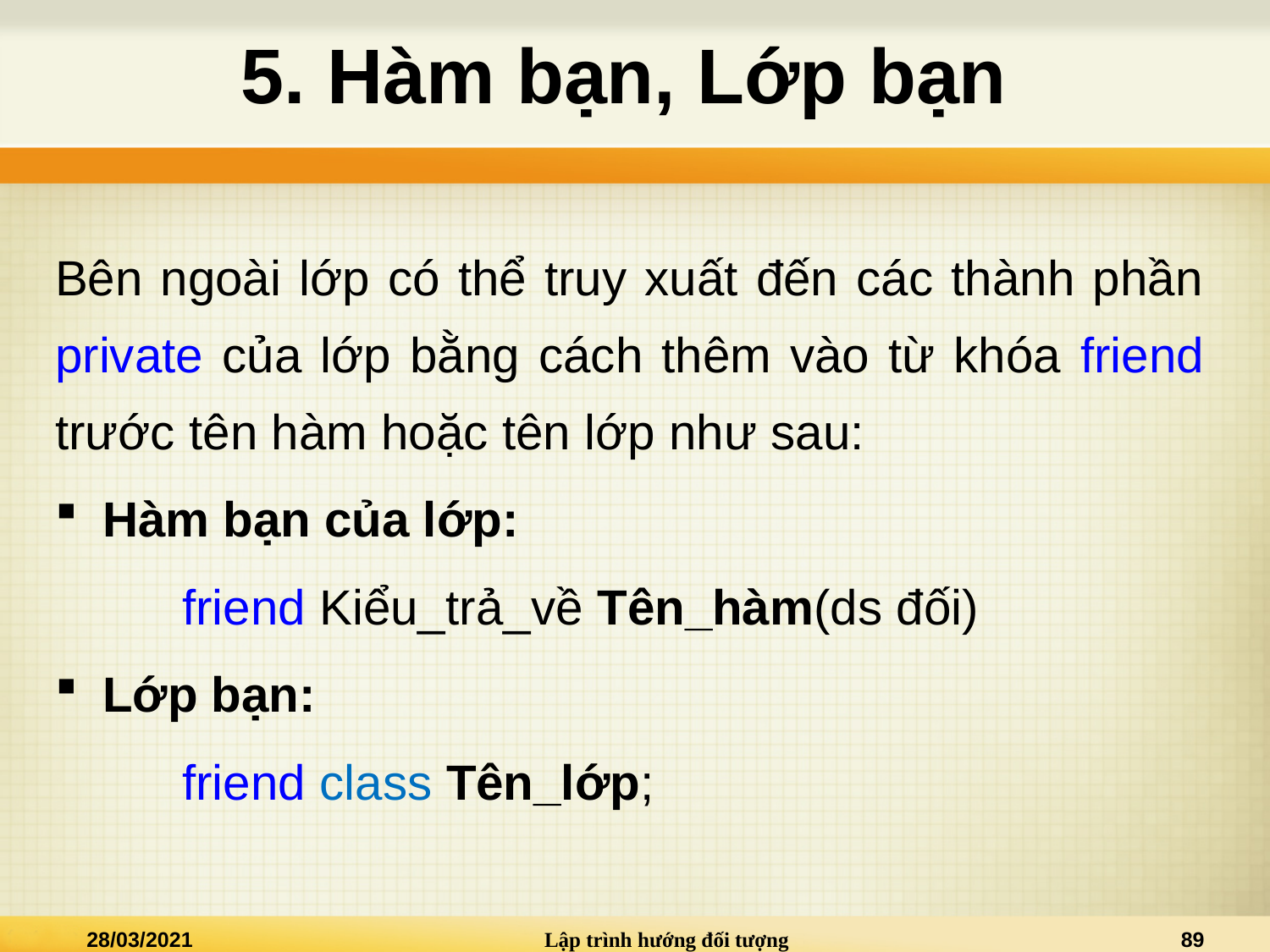

# 5. Hàm bạn, Lớp bạn
Bên ngoài lớp có thể truy xuất đến các thành phần private của lớp bằng cách thêm vào từ khóa friend trước tên hàm hoặc tên lớp như sau:
Hàm bạn của lớp:
friend Kiểu_trả_về Tên_hàm(ds đối)
Lớp bạn:
friend class Tên_lớp;

28/03/2021
Lập trình hướng đối tượng
89